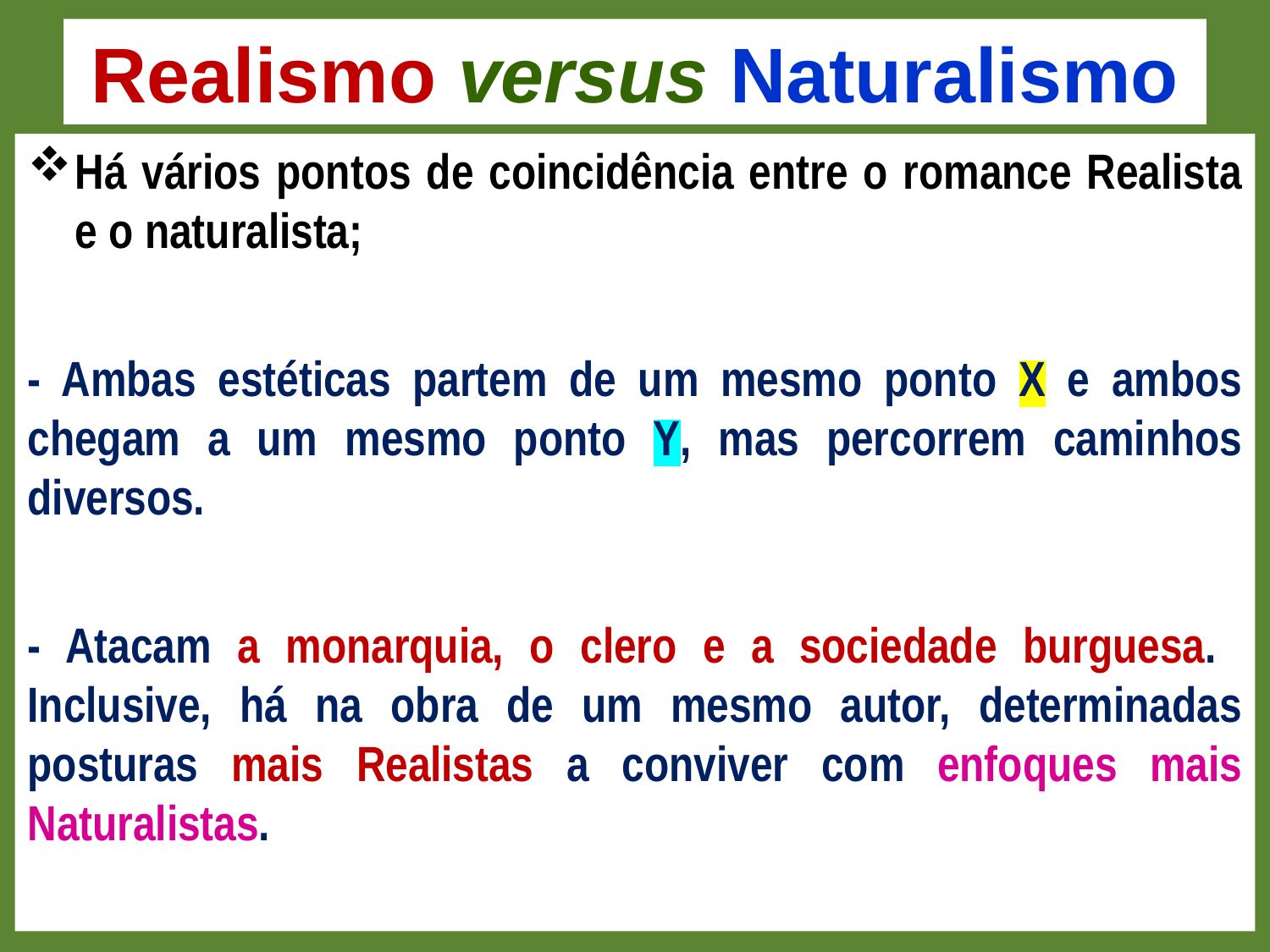

# Realismo versus Naturalismo
Há vários pontos de coincidência entre o romance Realista e o naturalista;

- Ambas estéticas partem de um mesmo ponto X e ambos chegam a um mesmo ponto Y, mas percorrem caminhos diversos.

- Atacam a monarquia, o clero e a sociedade burguesa.  Inclusive, há na obra de um mesmo autor, determinadas posturas mais Realistas a conviver com enfoques mais Naturalistas.